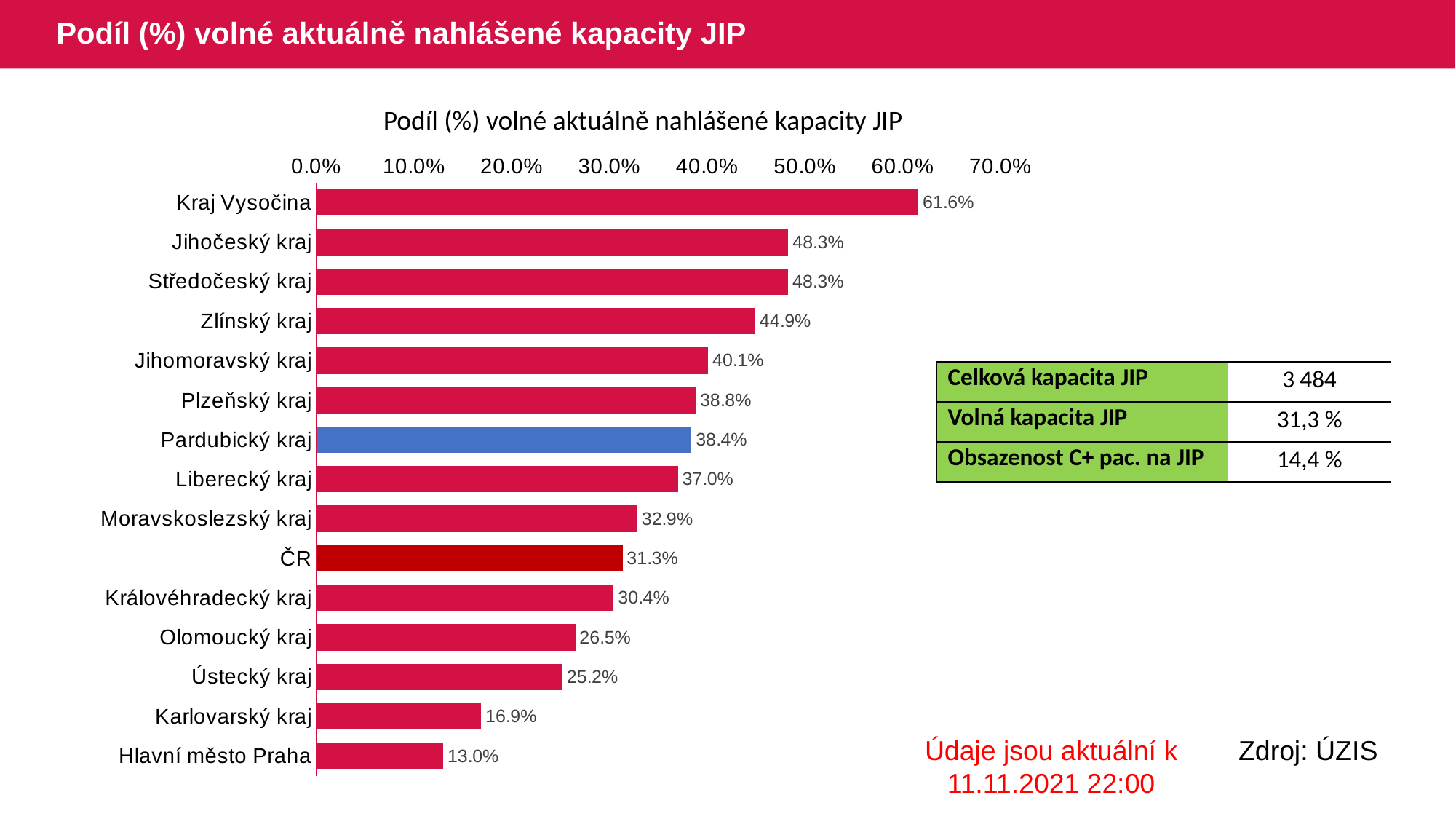

# Podíl (%) volné aktuálně nahlášené kapacity JIP
Podíl (%) volné aktuálně nahlášené kapacity JIP

### Chart

| Category | Series 1 |
|---|---|
| Kraj Vysočina | 0.616161616161 |
| Jihočeský kraj | 0.482993197278 |
| Středočeský kraj | 0.482905982905 |
| Zlínský kraj | 0.449152542372 |
| Jihomoravský kraj | 0.401028277634 |
| Plzeňský kraj | 0.388392857142 |
| Pardubický kraj | 0.384 |
| Liberecký kraj | 0.37 |
| Moravskoslezský kraj | 0.328657314629 |
| ČR | 0.313449956983 |
| Královéhradecký kraj | 0.304347826086 |
| Olomoucký kraj | 0.265 |
| Ústecký kraj | 0.251968503937 |
| Karlovarský kraj | 0.168674698795 |
| Hlavní město Praha | 0.129936305732 |
| Celková kapacita JIP | 3 484 |
| --- | --- |
| Volná kapacita JIP | 31,3 % |
| Obsazenost C+ pac. na JIP | 14,4 % |
Údaje jsou aktuální k 11.11.2021 22:00
Zdroj: ÚZIS